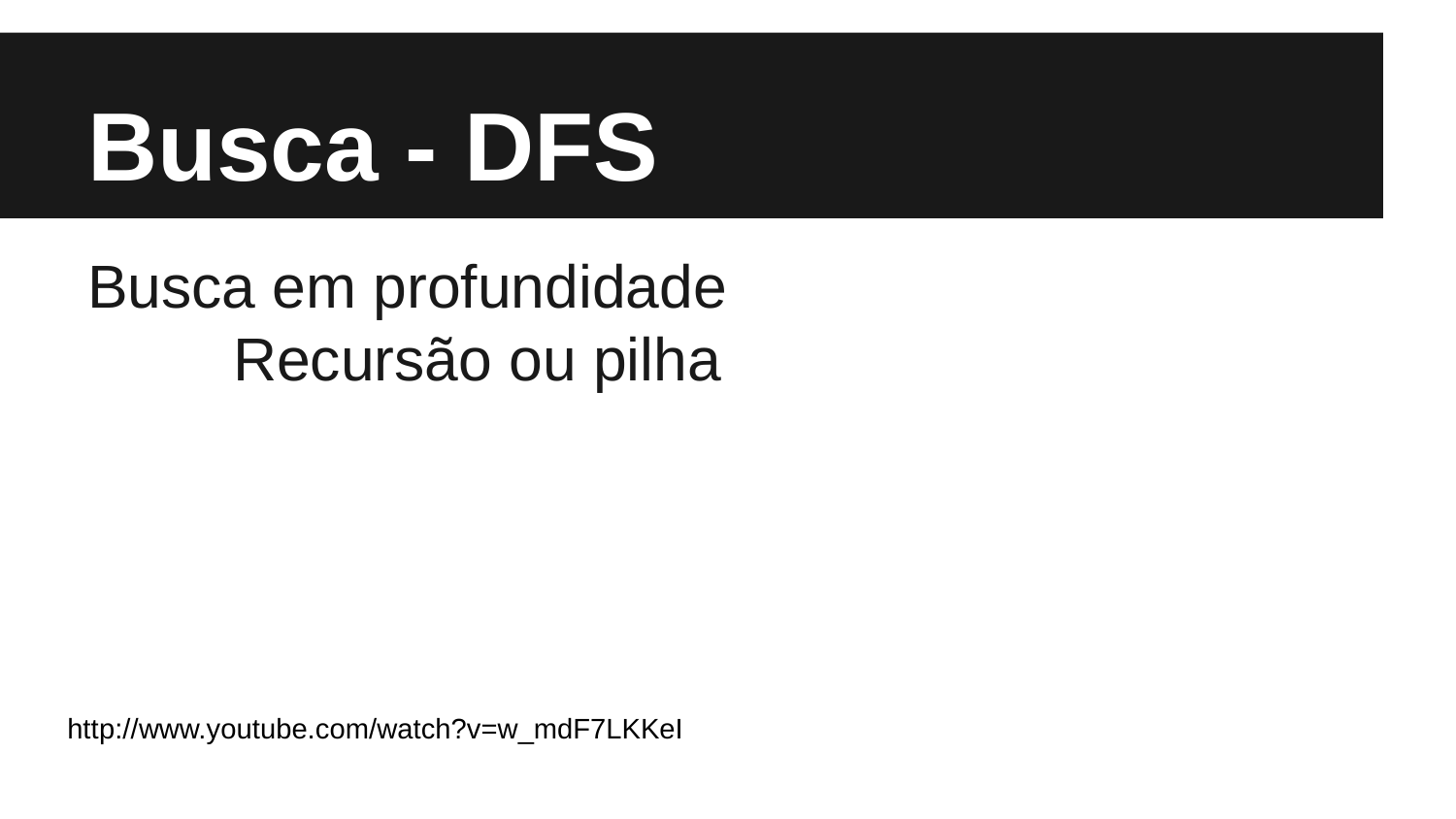

# Busca - DFS
Busca em profundidade
	Recursão ou pilha
http://www.youtube.com/watch?v=w_mdF7LKKeI